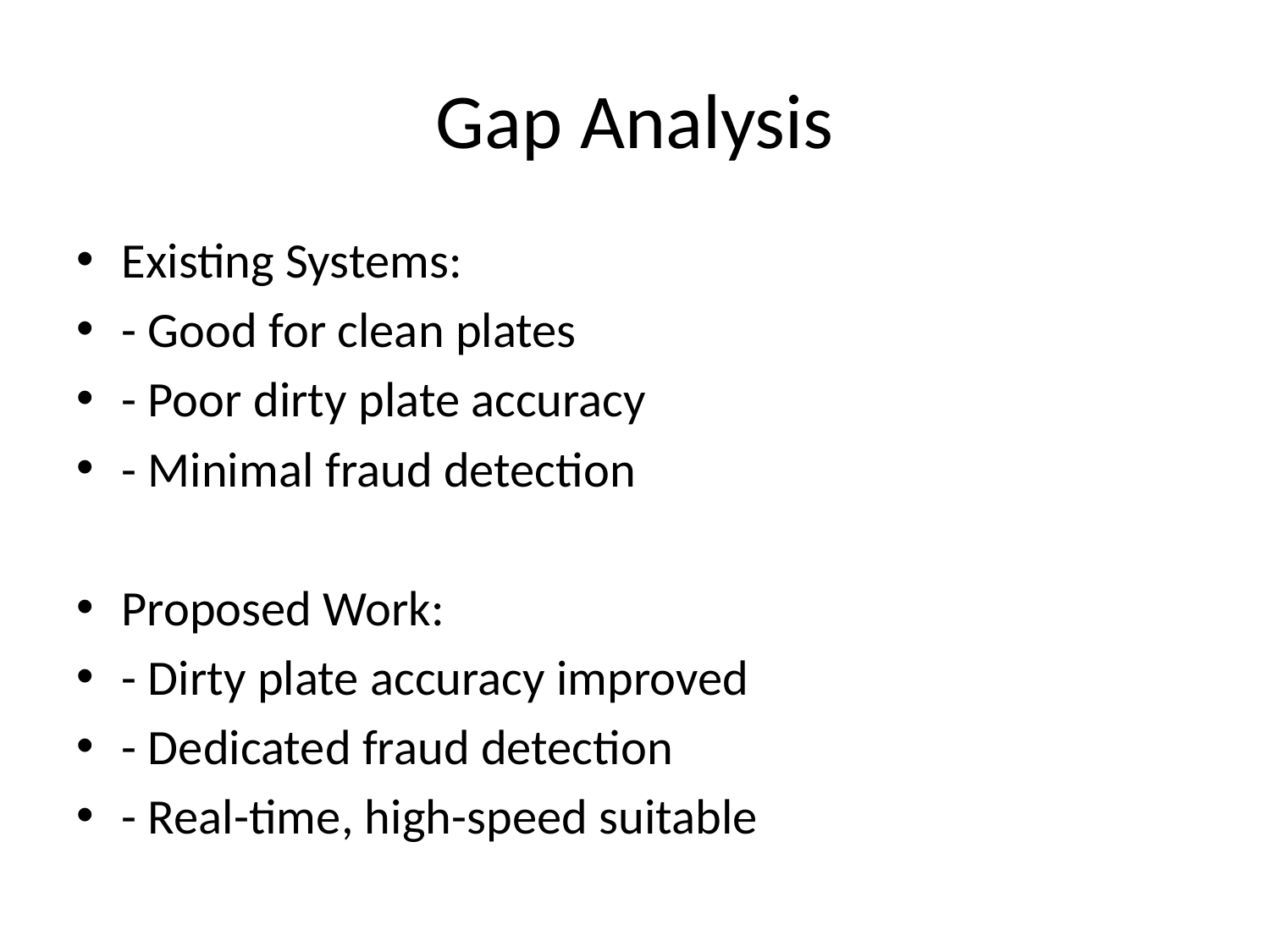

# Gap Analysis
Existing Systems:
- Good for clean plates
- Poor dirty plate accuracy
- Minimal fraud detection

Proposed Work:
- Dirty plate accuracy improved
- Dedicated fraud detection
- Real-time, high-speed suitable